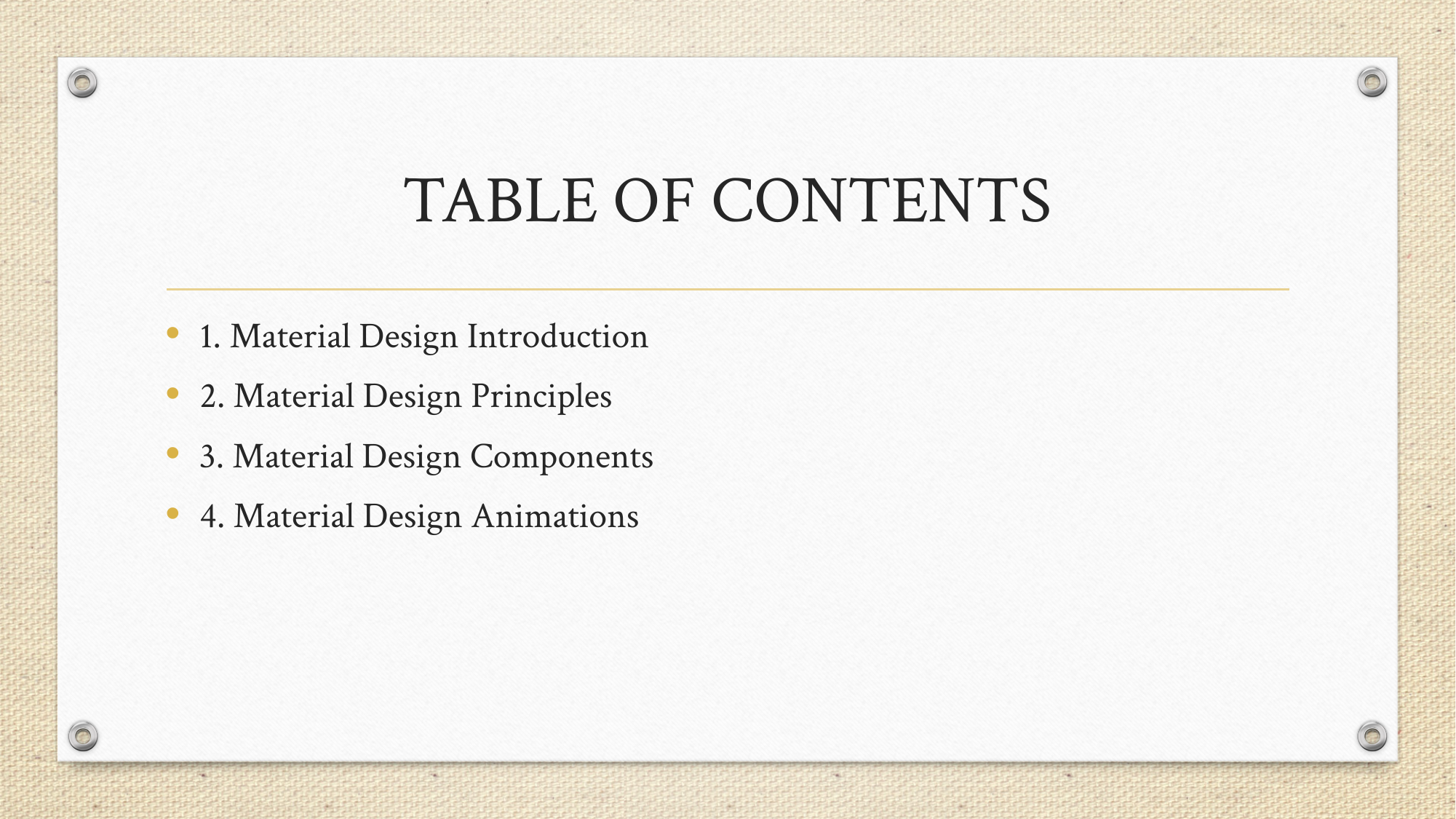

# TABLE OF CONTENTS
1. Material Design Introduction
2. Material Design Principles
3. Material Design Components
4. Material Design Animations